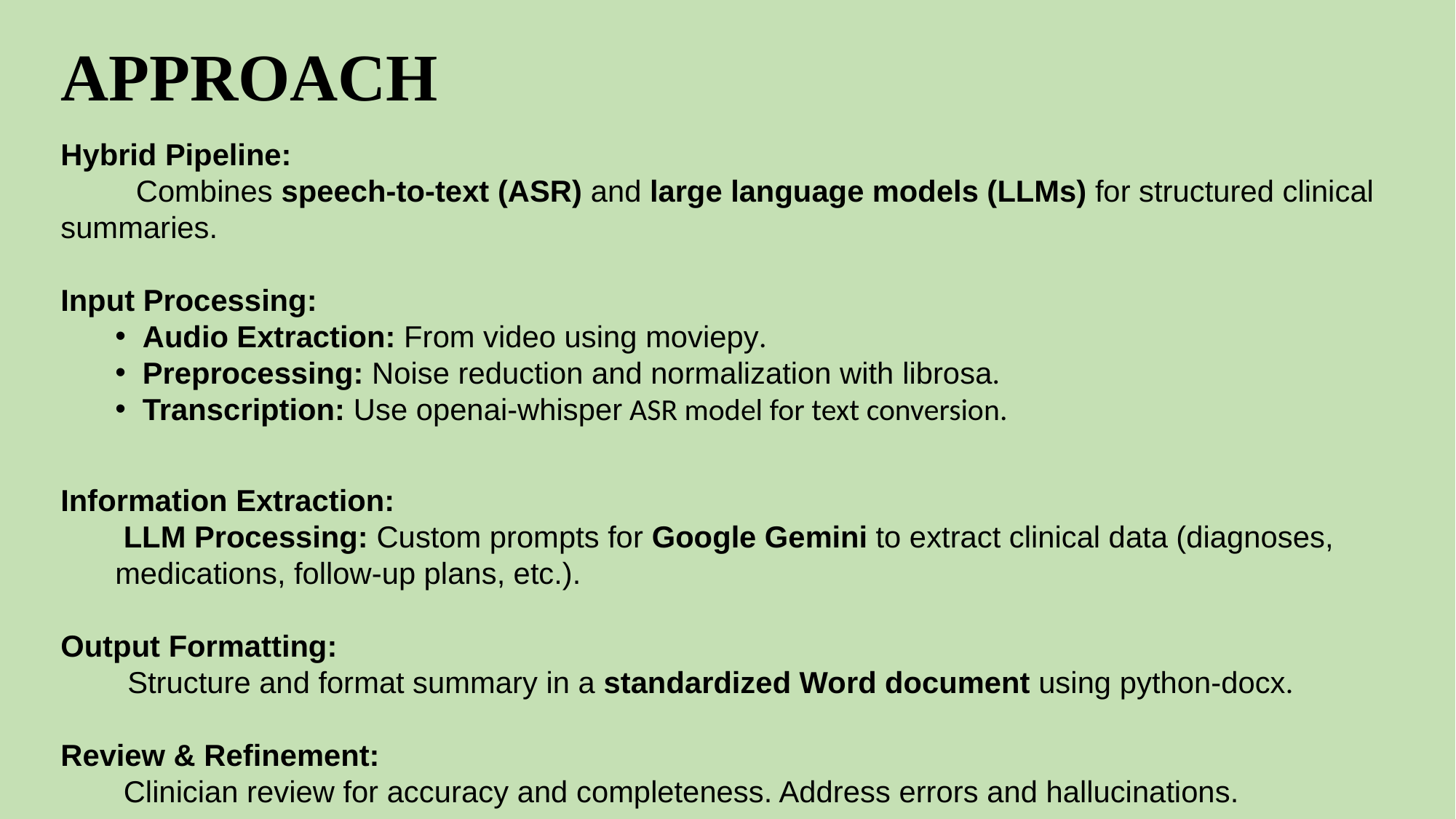

# APPROACH
Hybrid Pipeline:
         Combines speech-to-text (ASR) and large language models (LLMs) for structured clinical summaries.

Input Processing:
Audio Extraction: From video using moviepy.
Preprocessing: Noise reduction and normalization with librosa.
Transcription: Use openai-whisper ASR model for text conversion.

Information Extraction:
 LLM Processing: Custom prompts for Google Gemini to extract clinical data (diagnoses, medications, follow-up plans, etc.).

Output Formatting:
        Structure and format summary in a standardized Word document using python-docx.

Review & Refinement:
 Clinician review for accuracy and completeness. Address errors and hallucinations.